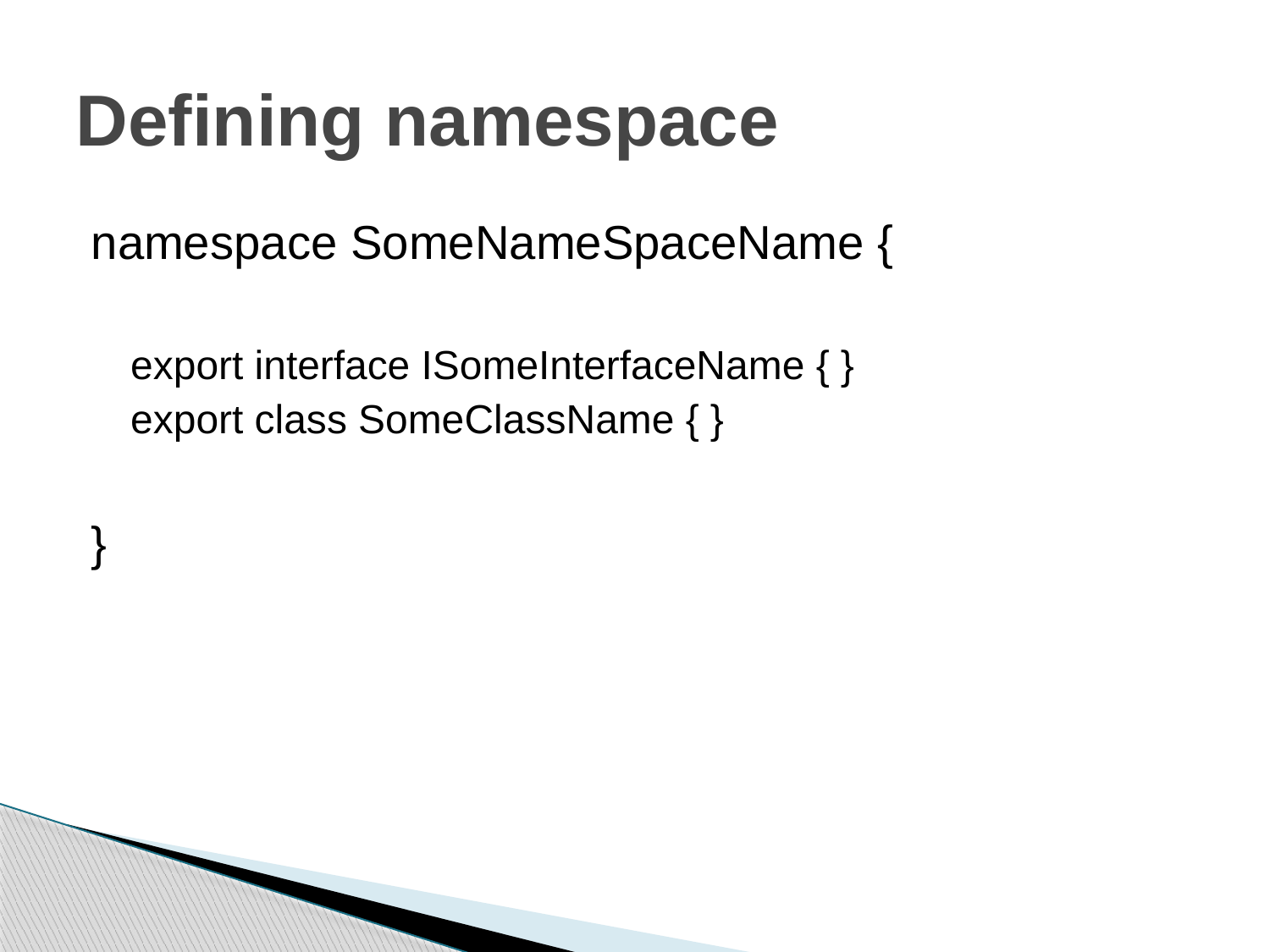

# Defining namespace
namespace SomeNameSpaceName {

export interface ISomeInterfaceName { }
export class SomeClassName { }

}